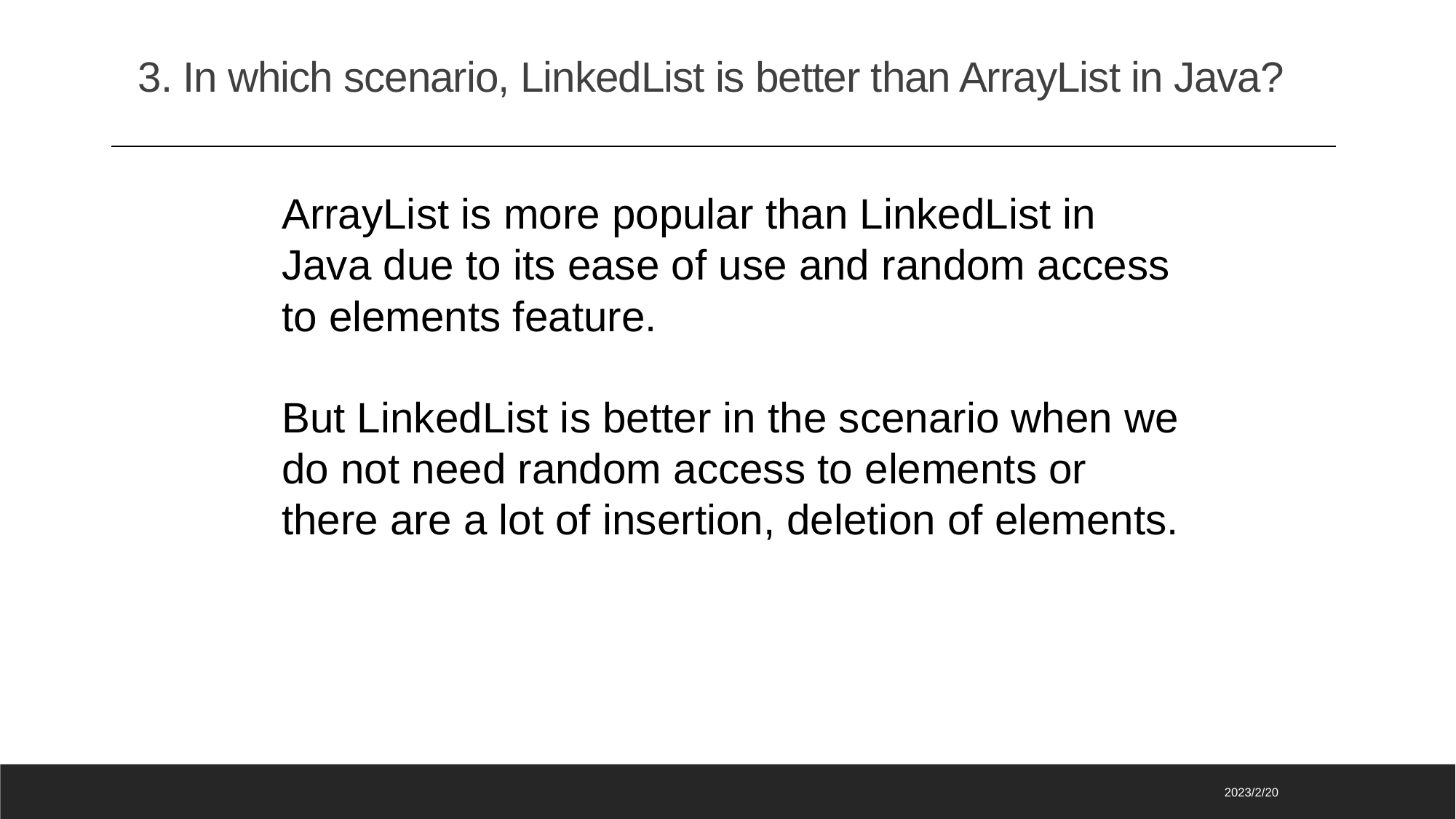

3. In which scenario, LinkedList is better than ArrayList in Java?
ArrayList is more popular than LinkedList in Java due to its ease of use and random access to elements feature.
But LinkedList is better in the scenario when we do not need random access to elements or there are a lot of insertion, deletion of elements.
2023/2/20